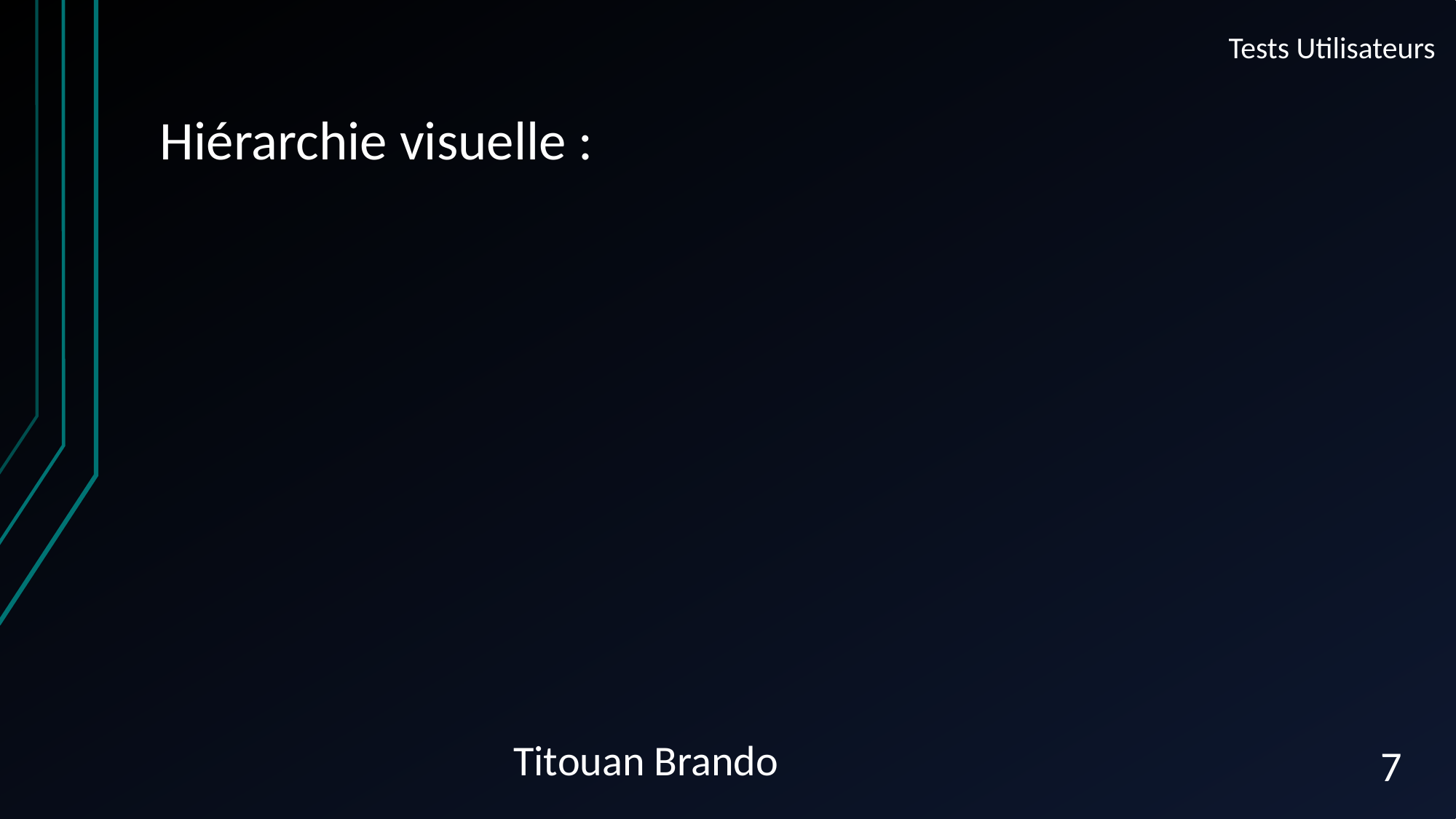

Tests Utilisateurs
# Hiérarchie visuelle :
Titouan Brando
7